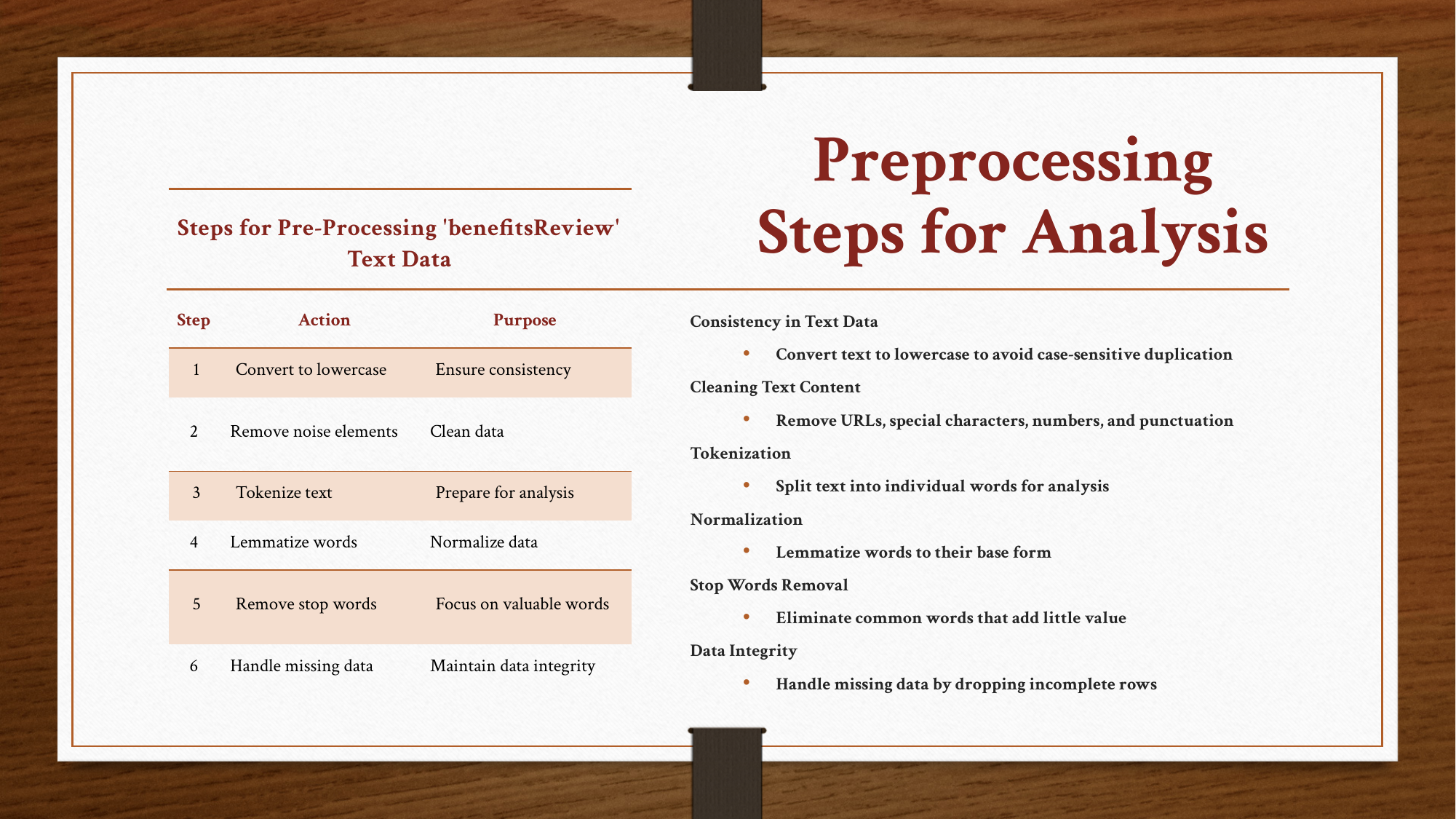

# Preprocessing Steps for Analysis
| Steps for Pre-Processing 'benefitsReview' Text Data |  |  |
| --- | --- | --- |
| Step | Action | Purpose |
| 1 | Convert to lowercase | Ensure consistency |
| 2 | Remove noise elements | Clean data |
| 3 | Tokenize text | Prepare for analysis |
| 4 | Lemmatize words | Normalize data |
| 5 | Remove stop words | Focus on valuable words |
| 6 | Handle missing data | Maintain data integrity |
Consistency in Text Data
Convert text to lowercase to avoid case-sensitive duplication
Cleaning Text Content
Remove URLs, special characters, numbers, and punctuation
Tokenization
Split text into individual words for analysis
Normalization
Lemmatize words to their base form
Stop Words Removal
Eliminate common words that add little value
Data Integrity
Handle missing data by dropping incomplete rows